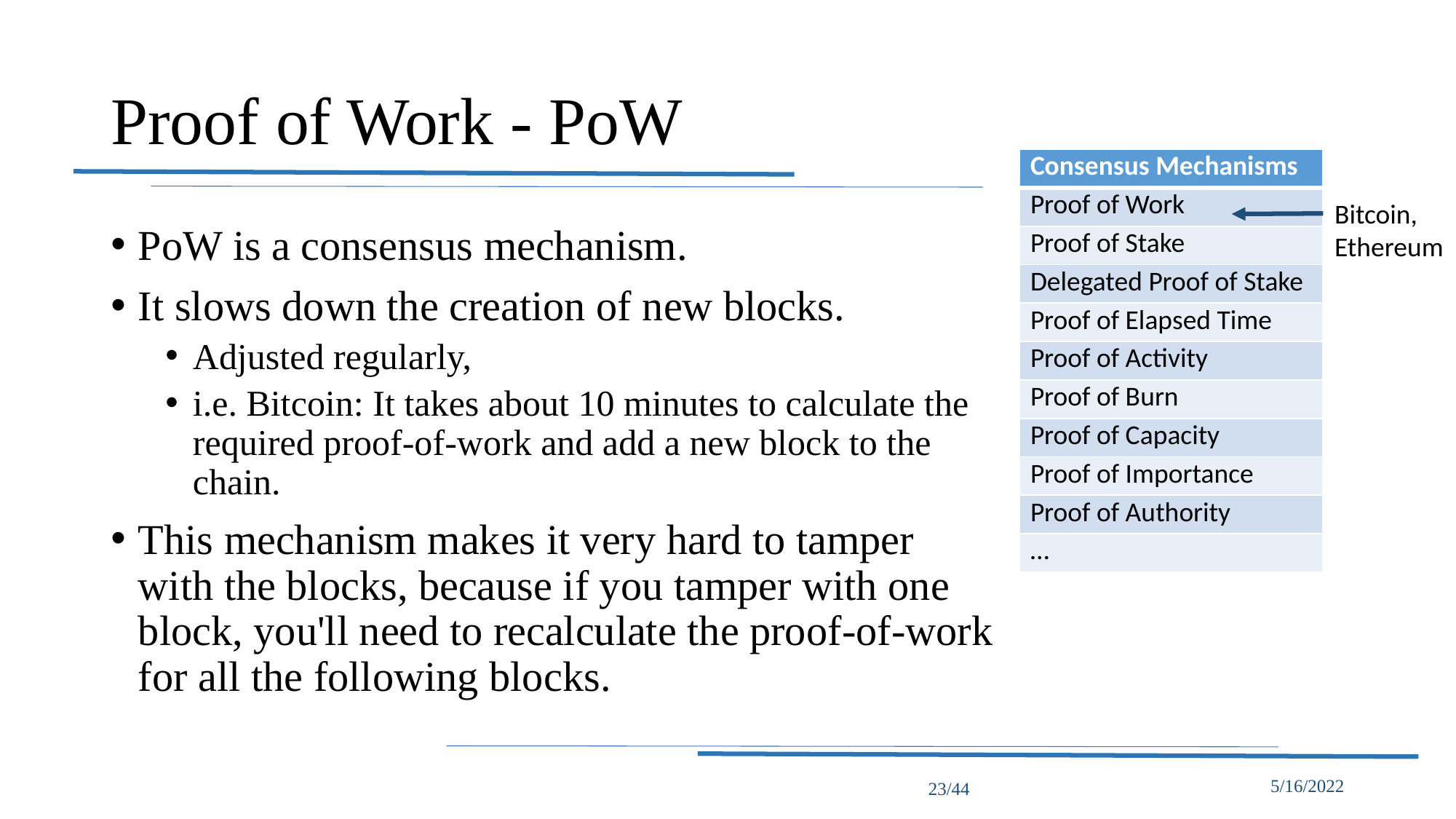

# Proof of Work - PoW
| Consensus Mechanisms |
| --- |
| Proof of Work |
| Proof of Stake |
| Delegated Proof of Stake |
| Proof of Elapsed Time |
| Proof of Activity |
| Proof of Burn |
| Proof of Capacity |
| Proof of Importance |
| Proof of Authority |
| … |
Bitcoin,
Ethereum
PoW is a consensus mechanism.
It slows down the creation of new blocks.
Adjusted regularly,
i.e. Bitcoin: It takes about 10 minutes to calculate the required proof-of-work and add a new block to the chain.
This mechanism makes it very hard to tamper with the blocks, because if you tamper with one block, you'll need to recalculate the proof-of-work for all the following blocks.

23/44
5/16/2022